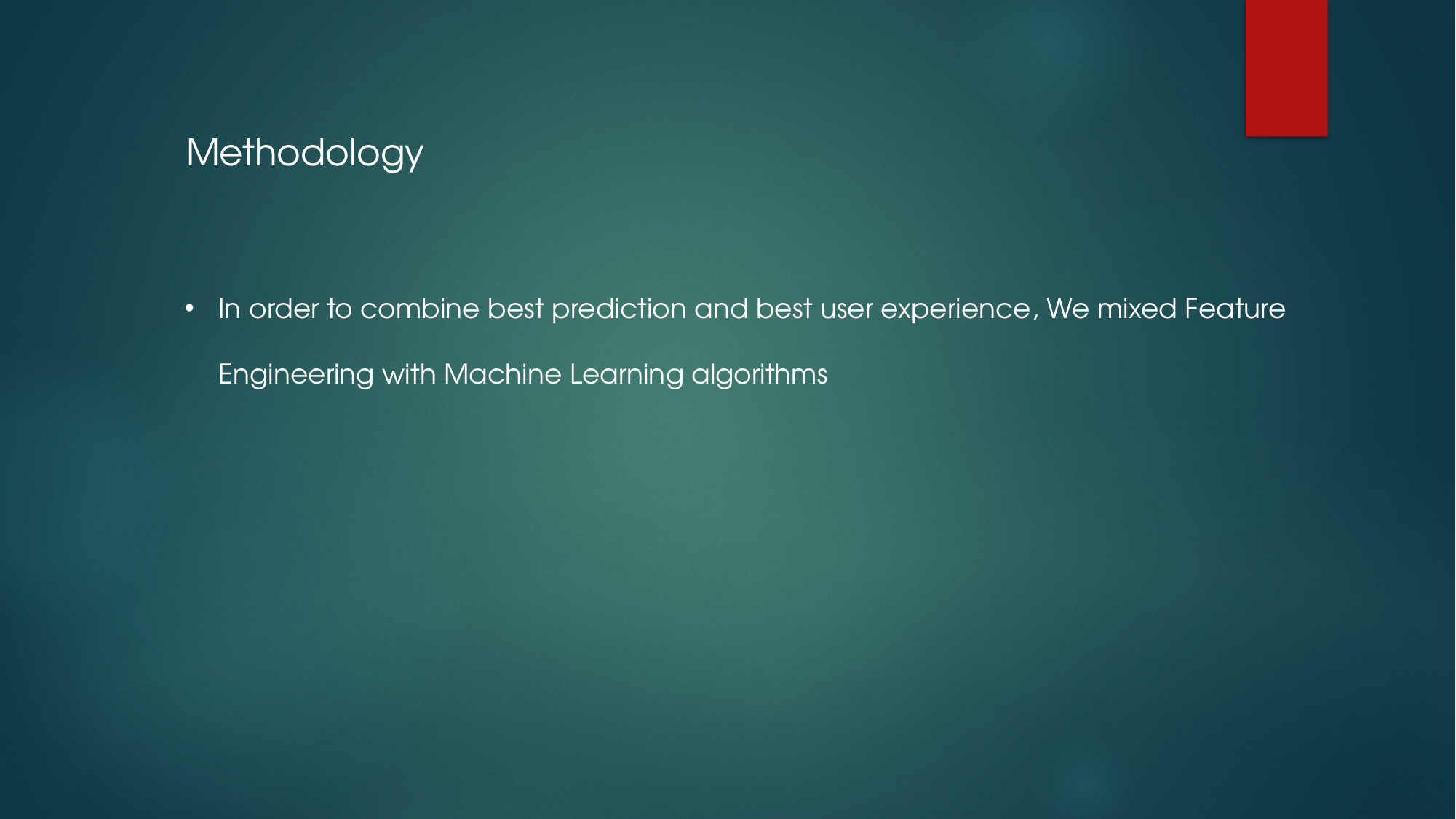

Methodology
In order to combine best prediction and best user experience, We mixed Feature Engineering with Machine Learning algorithms